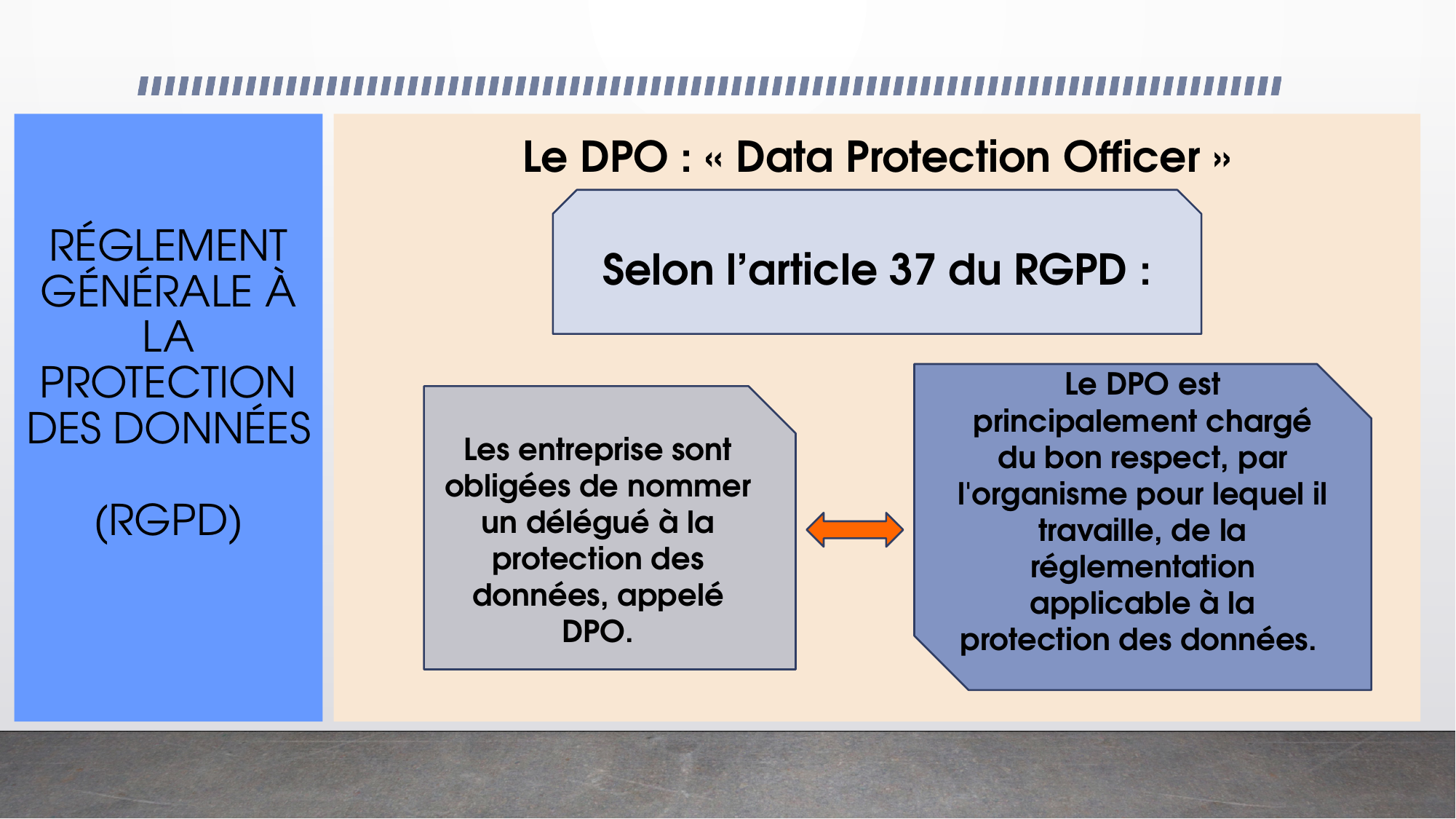

# RÉGLEMENT GÉNÉRALE À LA PROTECTION DES DONNÉES (RGPD)
Le DPO : « Data Protection Officer »

Selon l’article 37 du RGPD :
Le DPO est principalement chargé du bon respect, par l'organisme pour lequel il travaille, de la réglementation applicable à la protection des données.

Les entreprise sont obligées de nommer un délégué à la protection des données, appelé DPO.